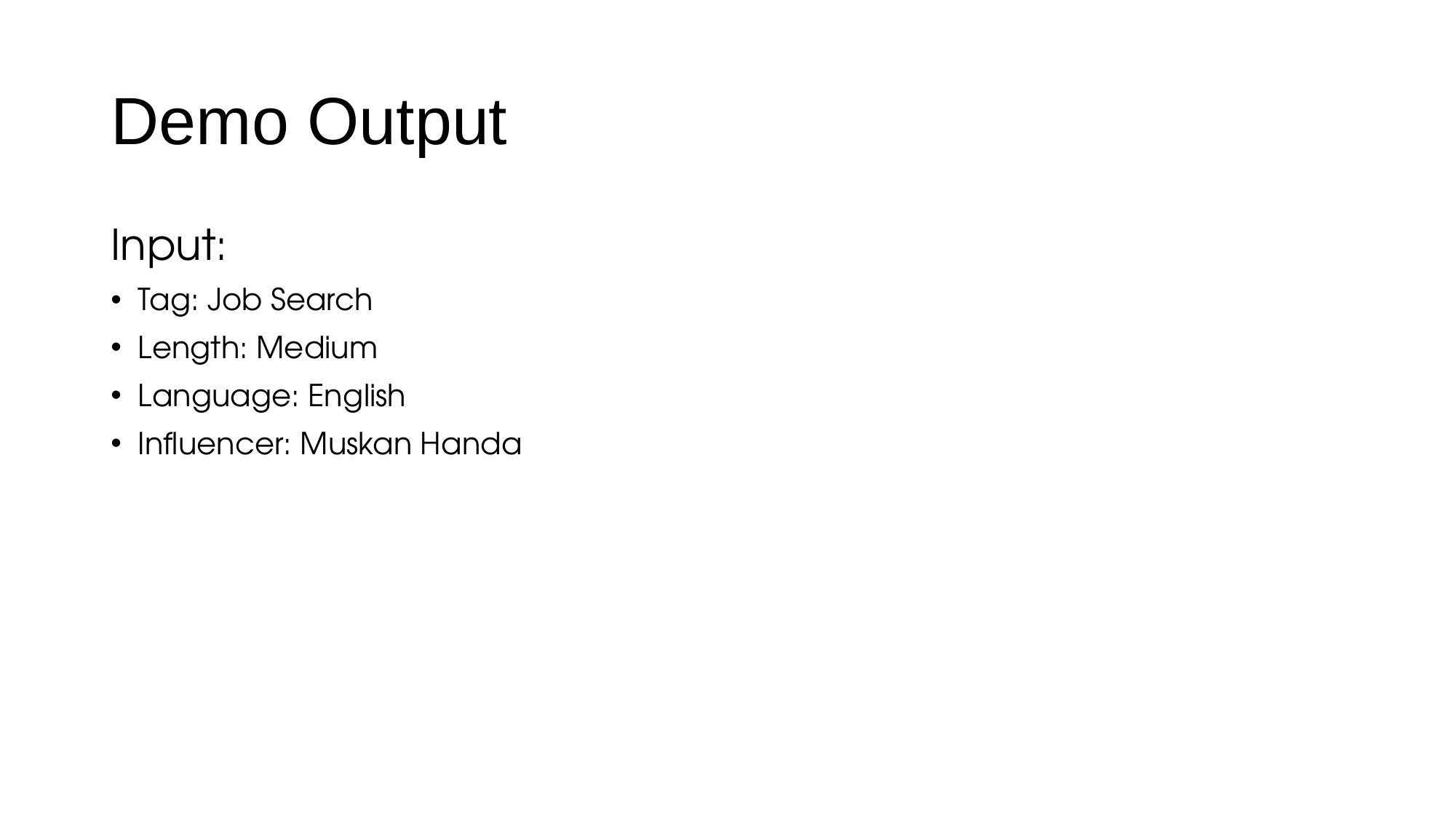

# Demo Output
Input:
Tag: Job Search
Length: Medium
Language: English
Influencer: Muskan Handa